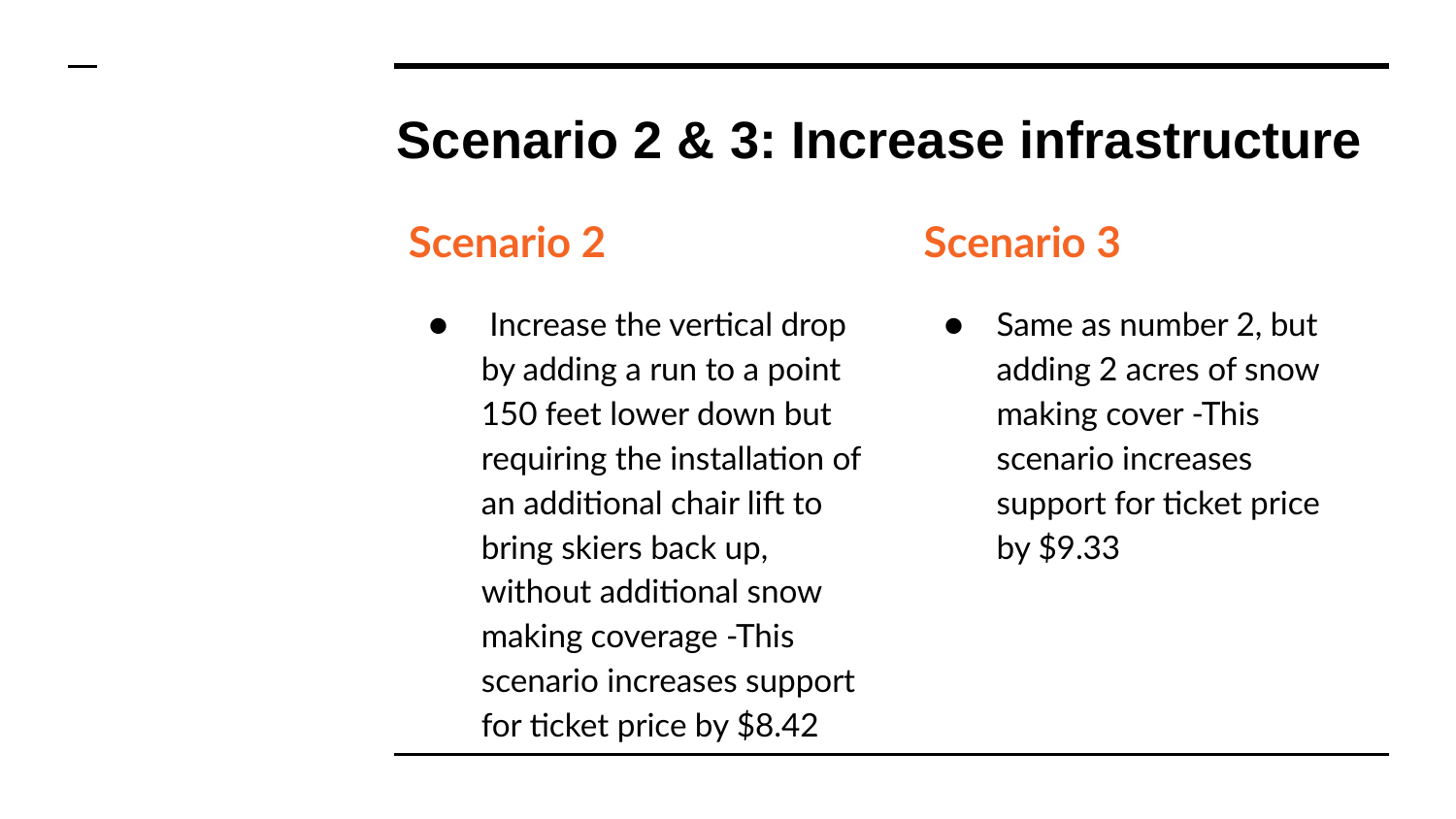

# Scenario 2 & 3: Increase infrastructure
Scenario 2
 Increase the vertical drop by adding a run to a point 150 feet lower down but requiring the installation of an additional chair lift to bring skiers back up, without additional snow making coverage -This scenario increases support for ticket price by $8.42
Scenario 3
Same as number 2, but adding 2 acres of snow making cover -This scenario increases support for ticket price by $9.33